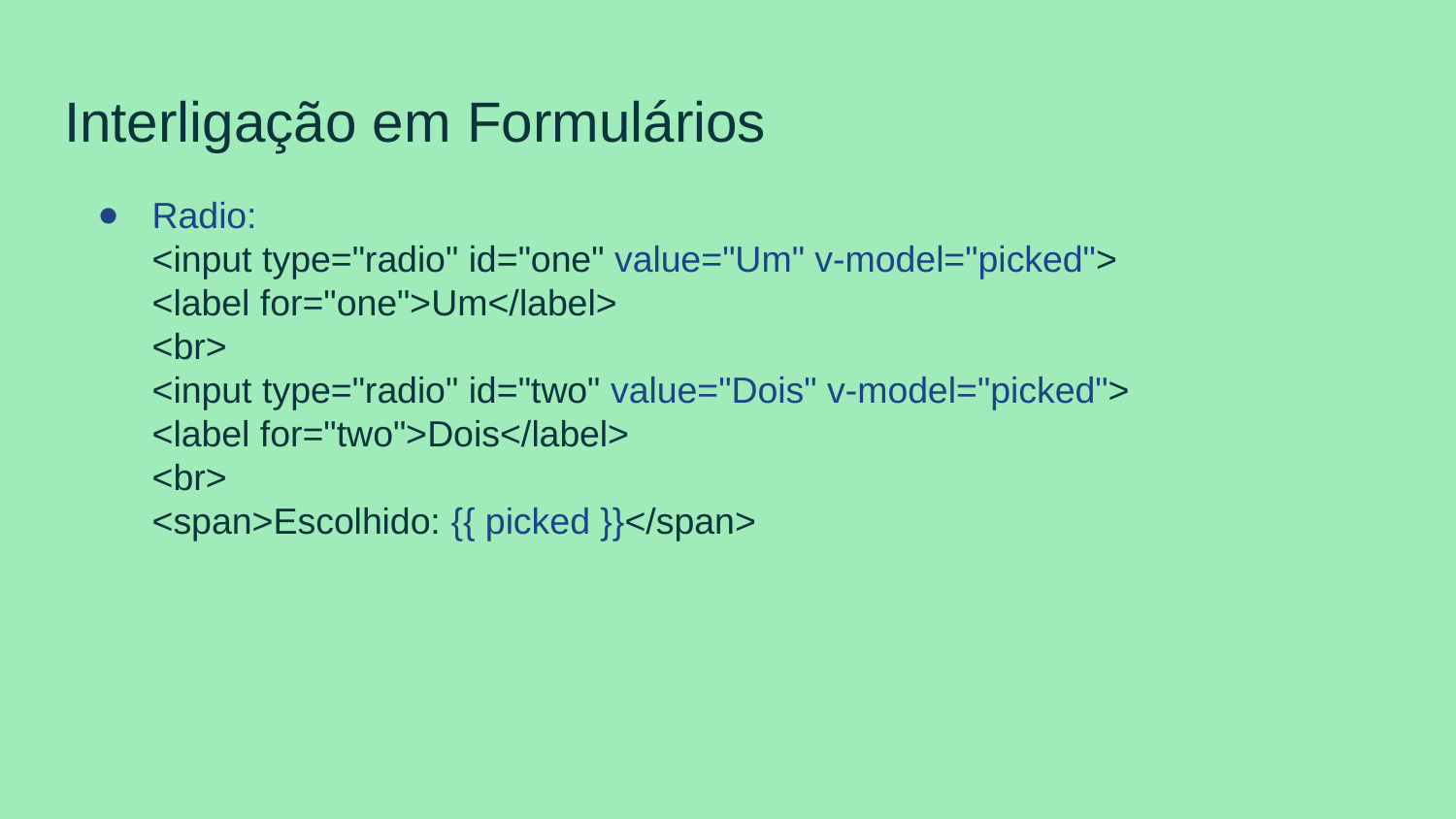

# Interligação em Formulários
Radio:
<input type="radio" id="one" value="Um" v-model="picked">
<label for="one">Um</label>
<br>
<input type="radio" id="two" value="Dois" v-model="picked">
<label for="two">Dois</label>
<br>
<span>Escolhido: {{ picked }}</span>